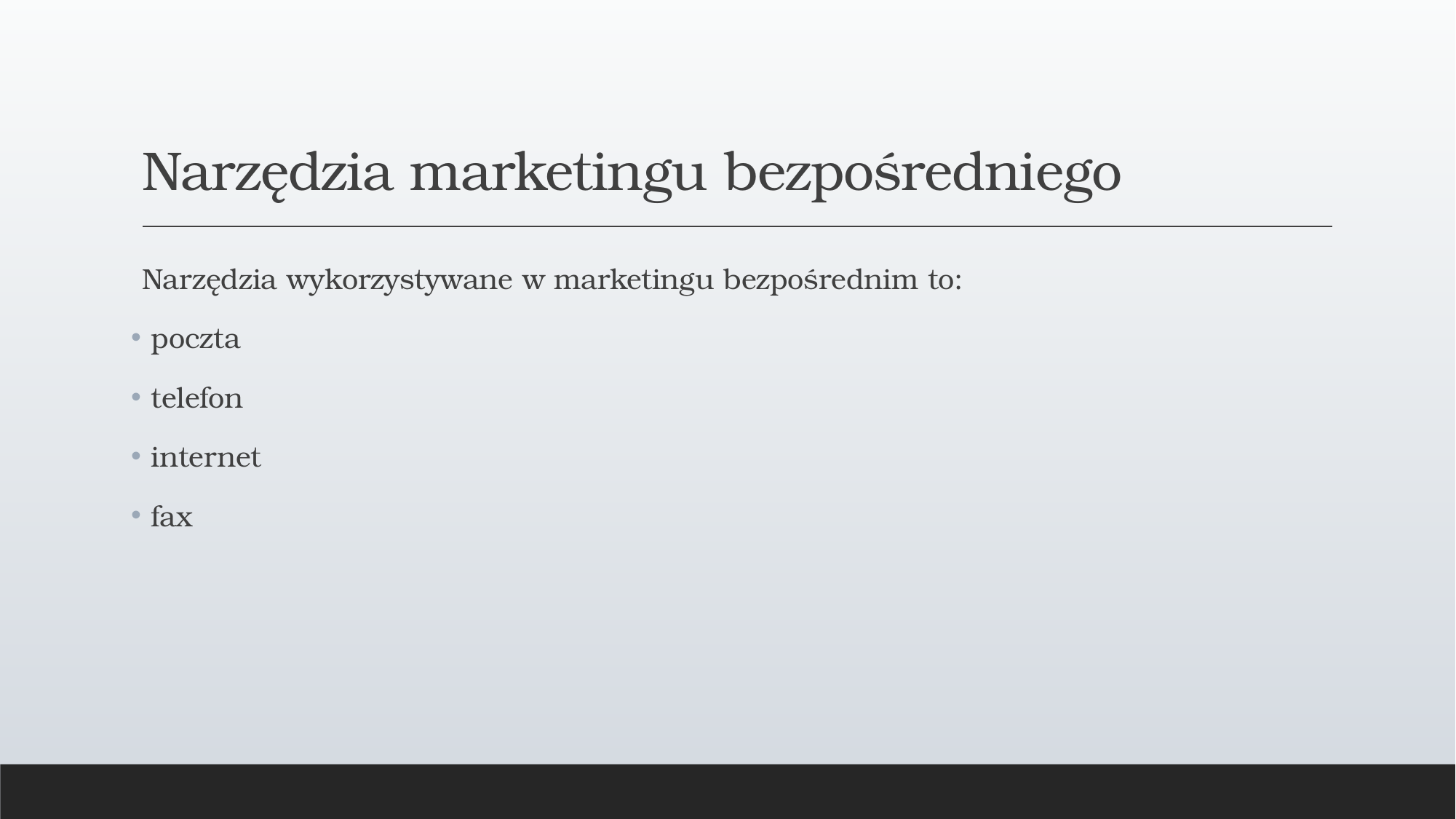

# Narzędzia marketingu bezpośredniego
Narzędzia wykorzystywane w marketingu bezpośrednim to:
 poczta
 telefon
 internet
 fax